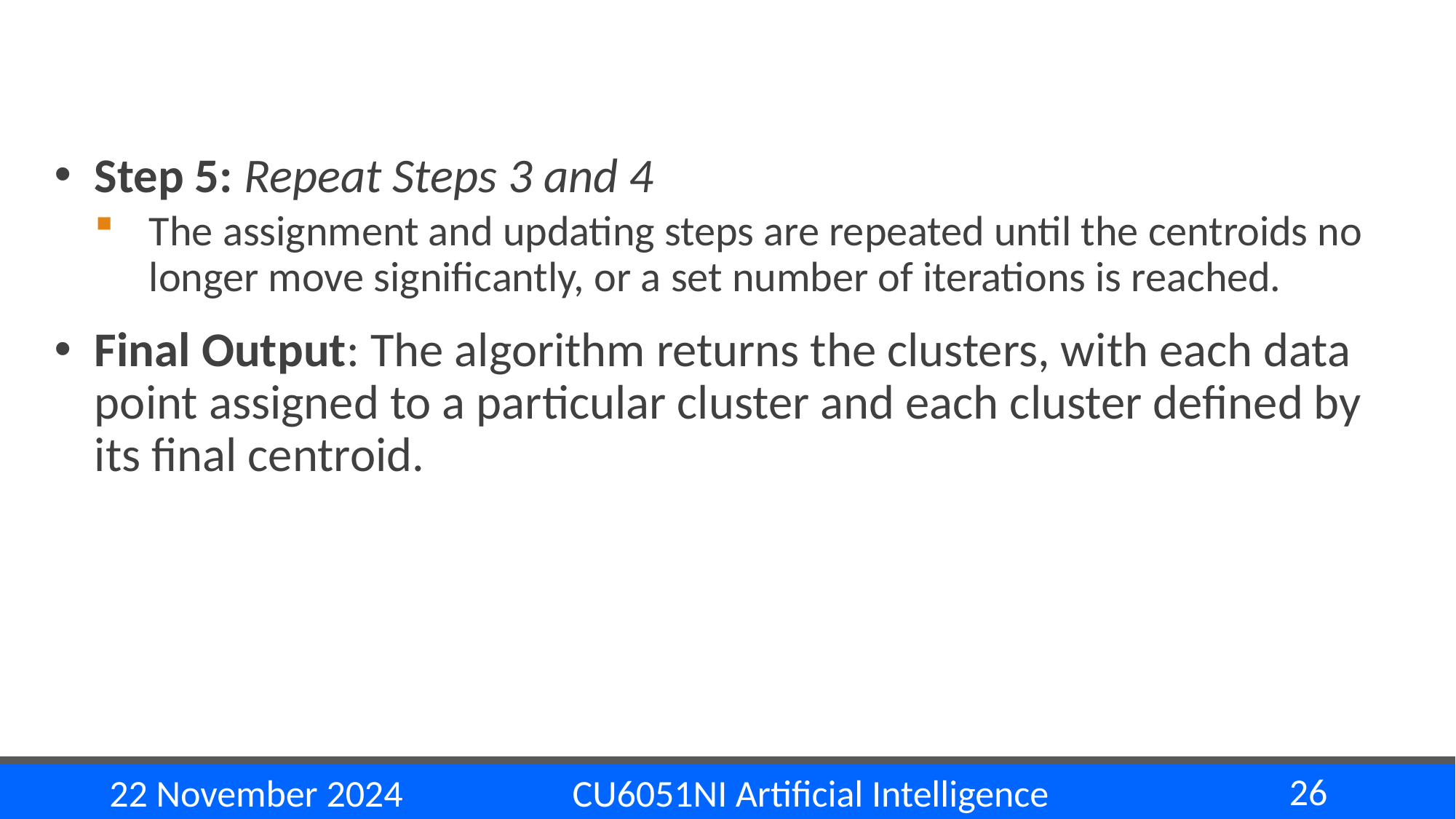

#
Step 5: Repeat Steps 3 and 4
The assignment and updating steps are repeated until the centroids no longer move significantly, or a set number of iterations is reached.
Final Output: The algorithm returns the clusters, with each data point assigned to a particular cluster and each cluster defined by its final centroid.

26
CU6051NI Artificial Intelligence
22 November 2024